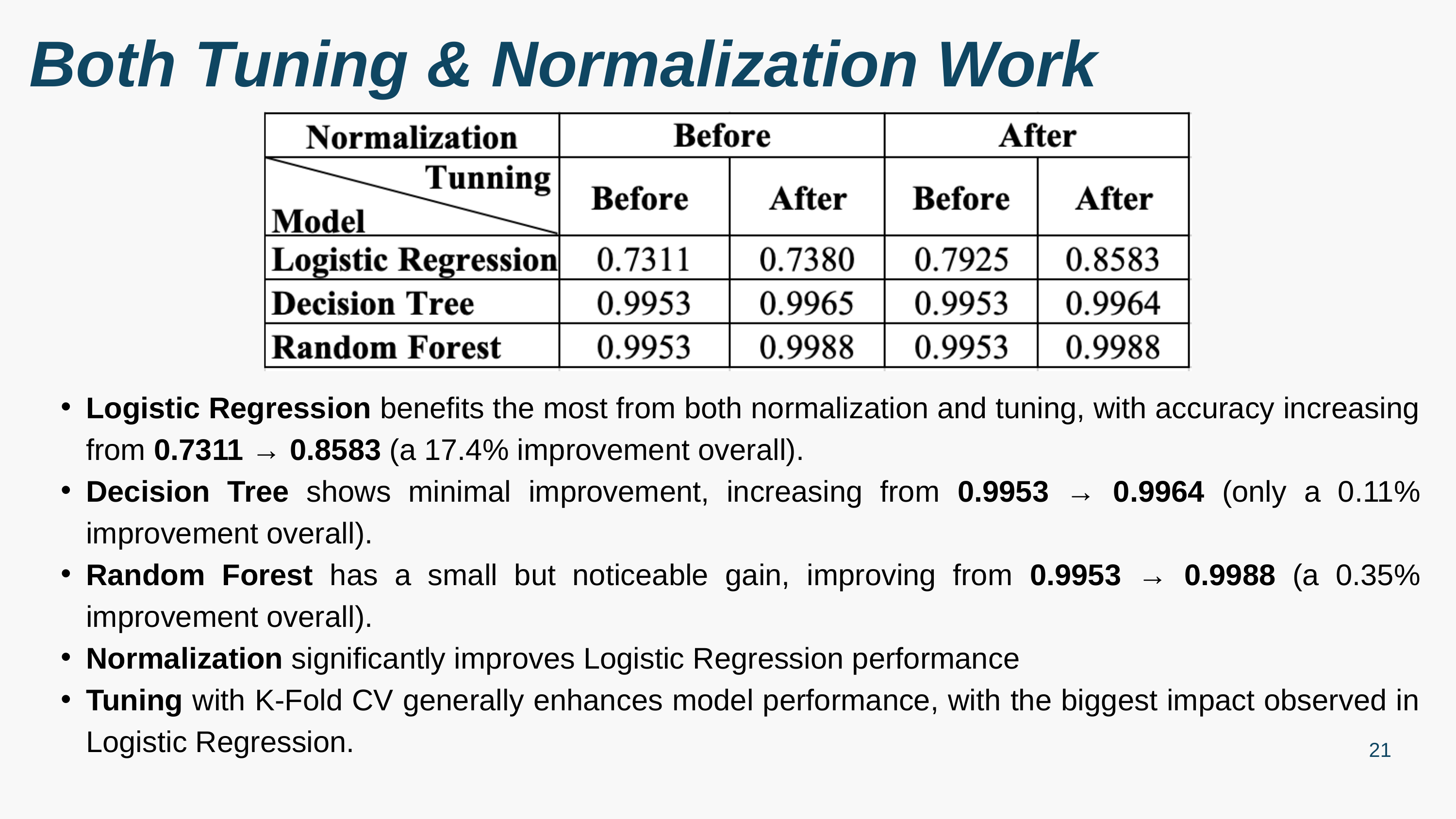

Both Tuning & Normalization Work

Logistic Regression benefits the most from both normalization and tuning, with accuracy increasing from 0.7311 → 0.8583 (a 17.4% improvement overall).
Decision Tree shows minimal improvement, increasing from 0.9953 → 0.9964 (only a 0.11% improvement overall).
Random Forest has a small but noticeable gain, improving from 0.9953 → 0.9988 (a 0.35% improvement overall).
Normalization significantly improves Logistic Regression performance
Tuning with K-Fold CV generally enhances model performance, with the biggest impact observed in Logistic Regression.

21